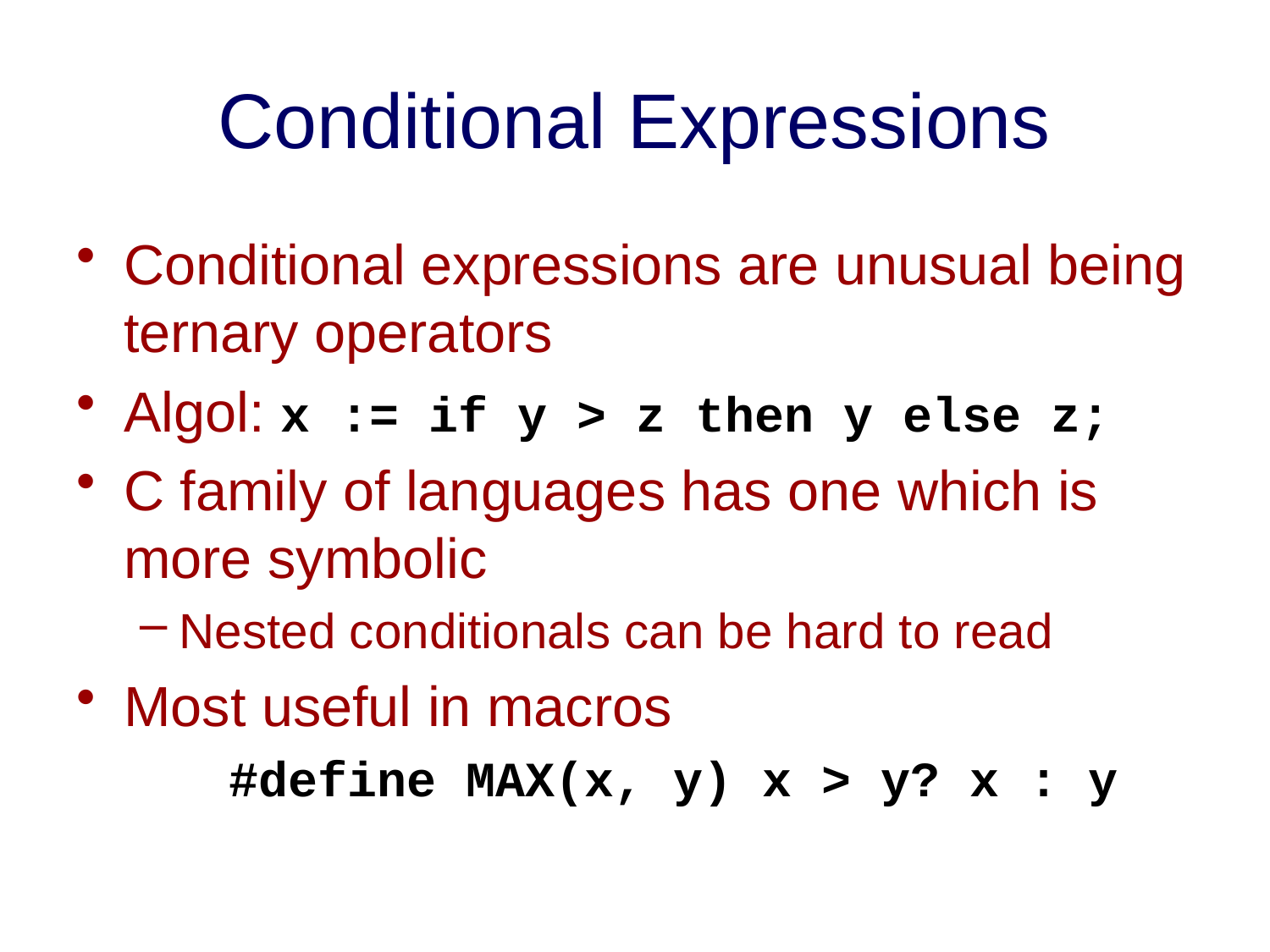

# Conditional Expressions
Conditional expressions are unusual being ternary operators
Algol: x := if y > z then y else z;
C family of languages has one which is more symbolic
Nested conditionals can be hard to read
Most useful in macros
   #define MAX(x, y) x > y? x : y